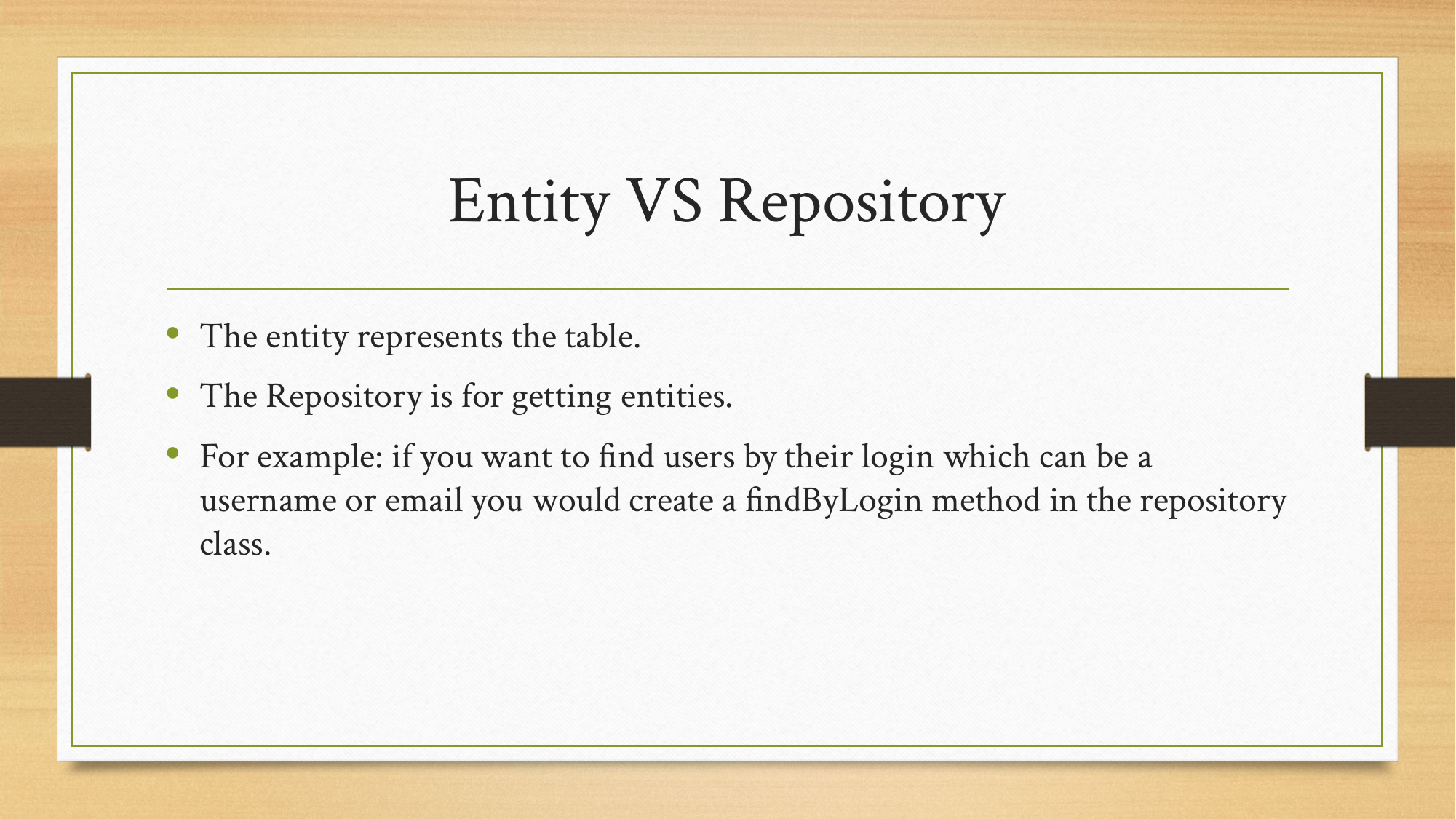

# Entity VS Repository
The entity represents the table.
The Repository is for getting entities.
For example: if you want to find users by their login which can be a username or email you would create a findByLogin method in the repository class.